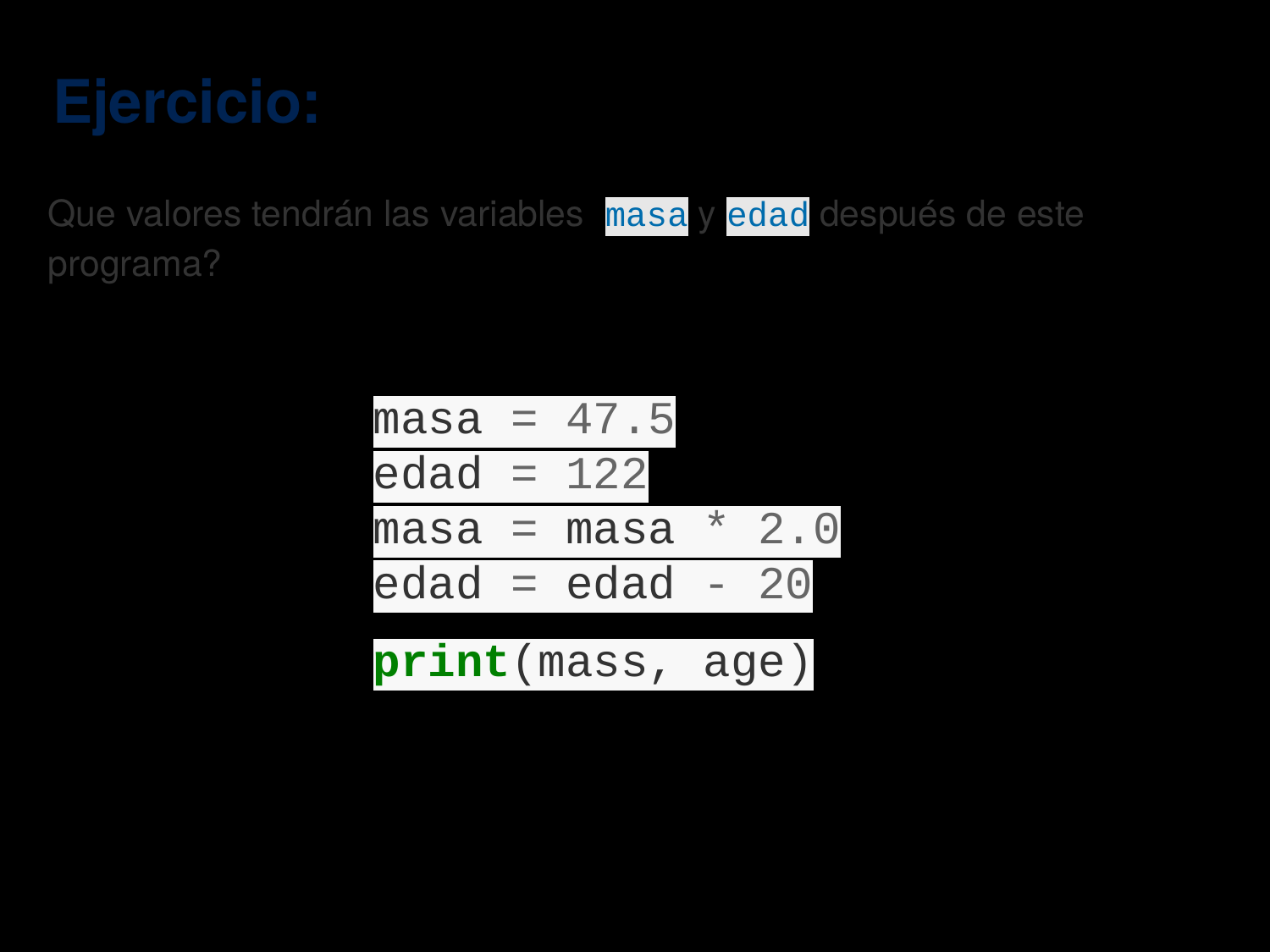

Ejercicio:
Que valores tendrán las variables  masa y edad después de este programa?
masa = 47.5
edad = 122
masa = masa * 2.0
edad = edad - 20
print(mass, age)